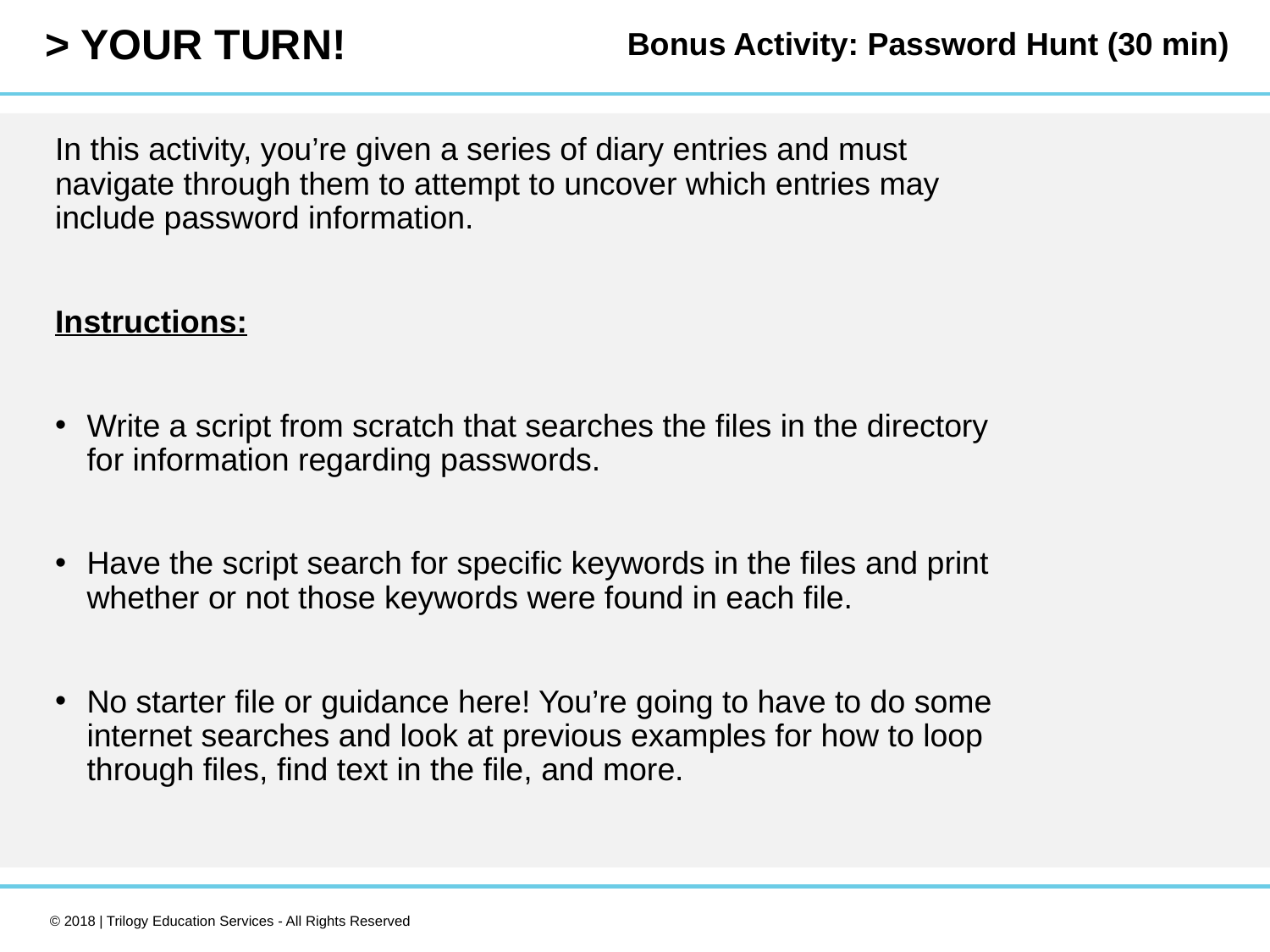

Bonus Activity: Password Hunt (30 min)
In this activity, you’re given a series of diary entries and must navigate through them to attempt to uncover which entries may include password information.

Instructions:

Write a script from scratch that searches the files in the directory for information regarding passwords.

Have the script search for specific keywords in the files and print whether or not those keywords were found in each file.

No starter file or guidance here! You’re going to have to do some internet searches and look at previous examples for how to loop through files, find text in the file, and more.